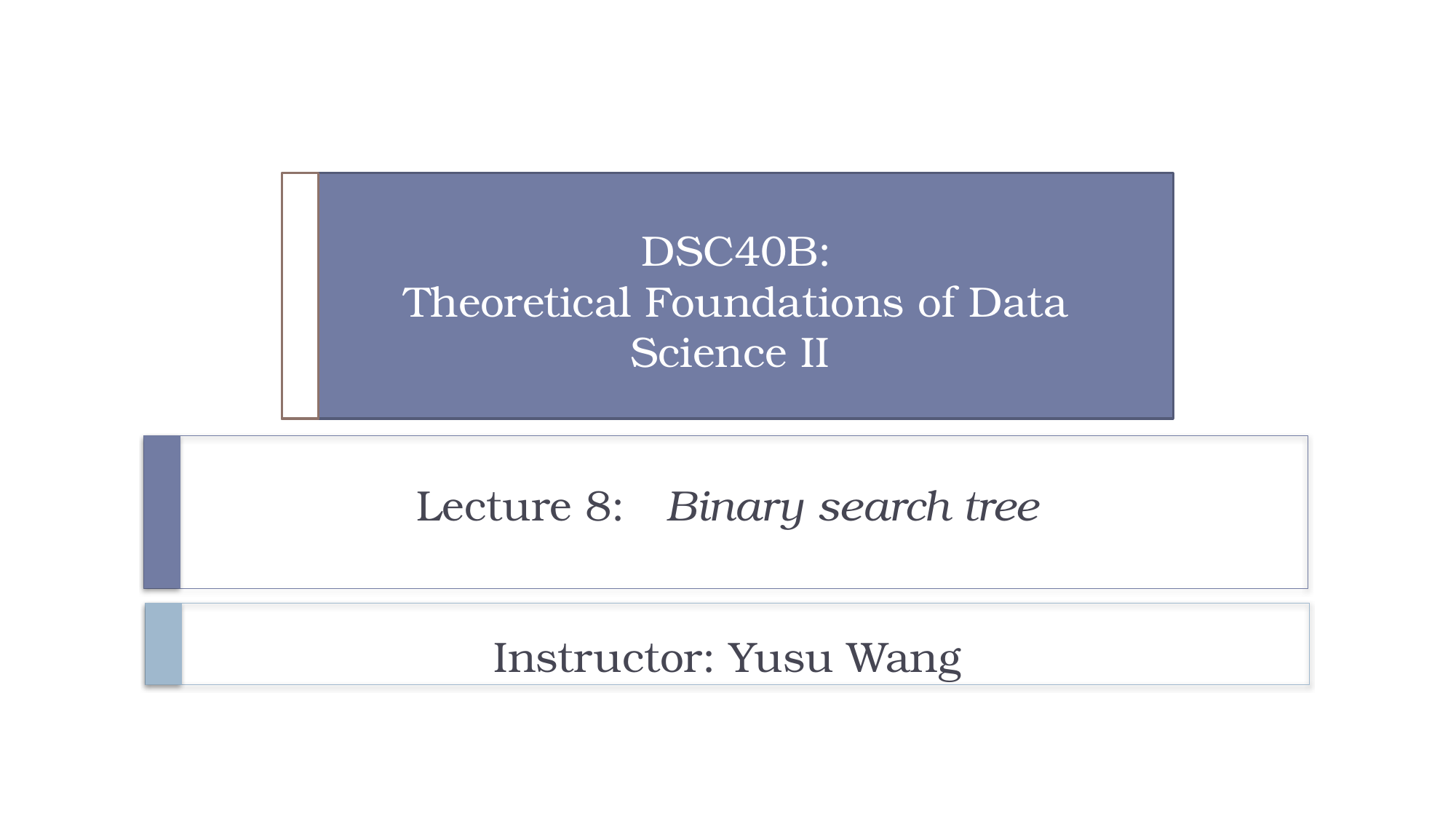

# DSC40B: Theoretical Foundations of Data Science II
Lecture 8:   Binary search tree

Instructor: Yusu Wang